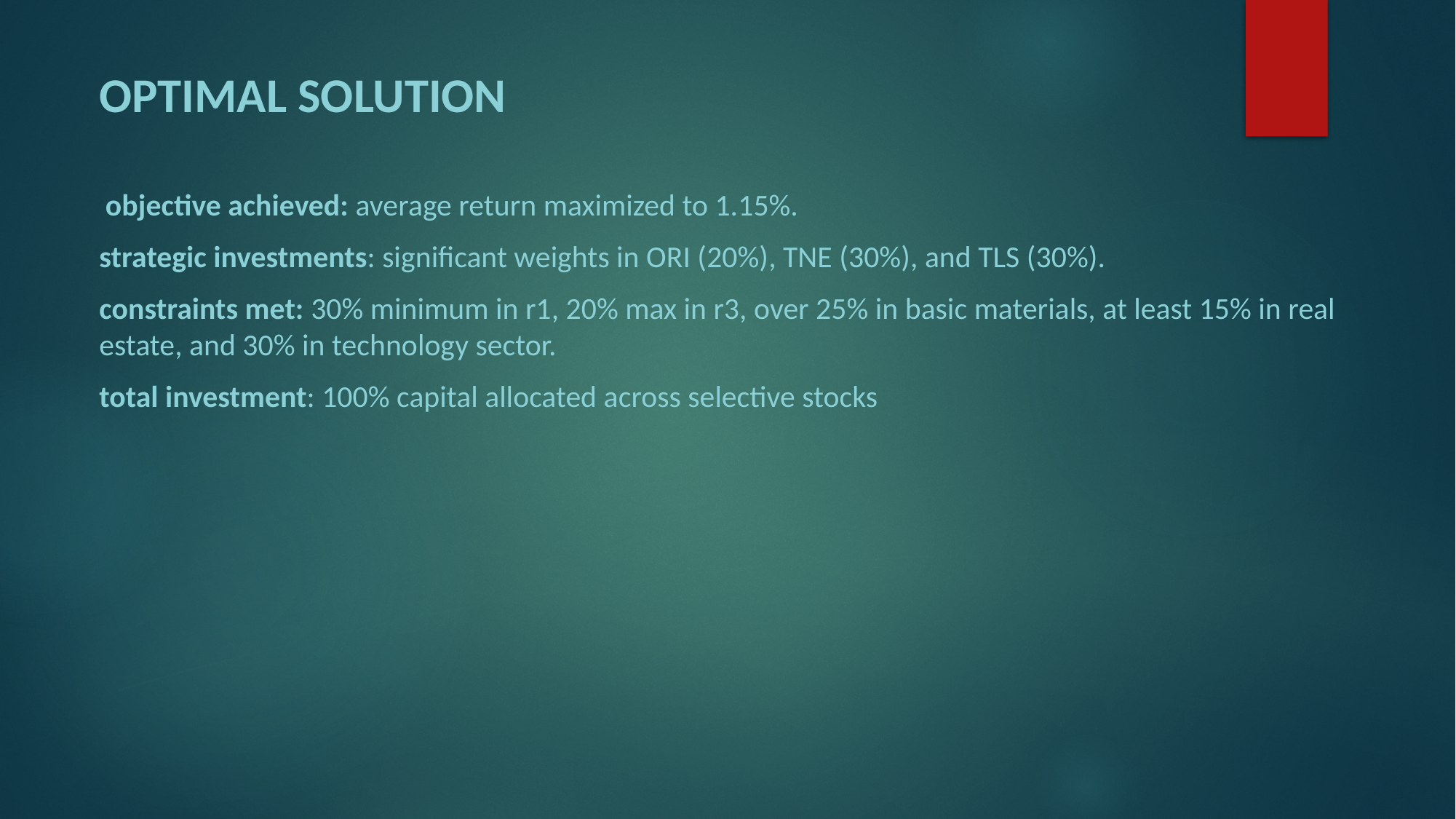

Optimal solution

 objective achieved: average return maximized to 1.15%.
strategic investments: significant weights in ORI (20%), TNE (30%), and TLS (30%).
constraints met: 30% minimum in r1, 20% max in r3, over 25% in basic materials, at least 15% in real estate, and 30% in technology sector.
total investment: 100% capital allocated across selective stocks